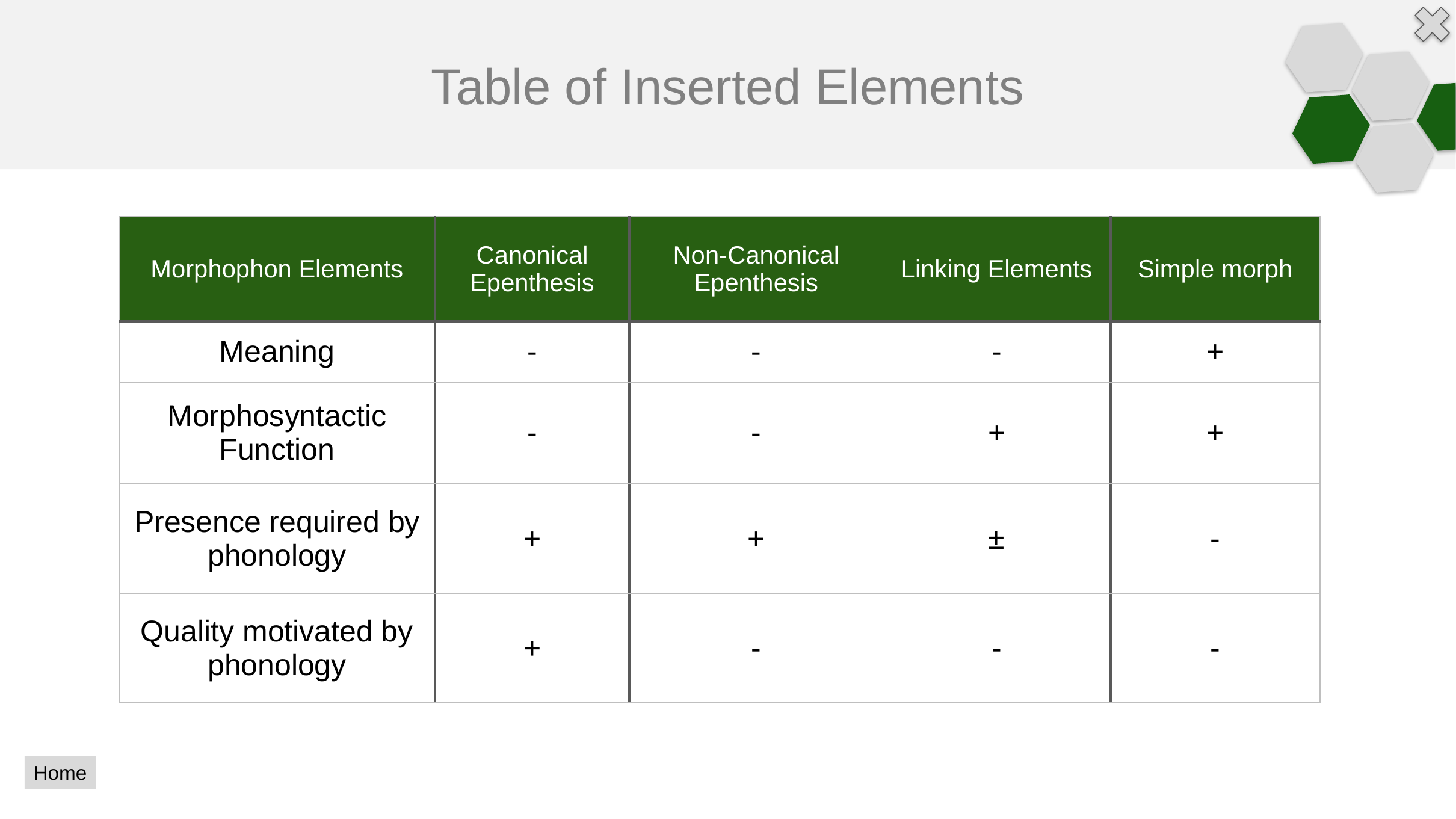

# Table of Inserted Elements

| Morphophon Elements | Canonical Epenthesis | Non-Canonical Epenthesis | Linking Elements | Simple morph |
| --- | --- | --- | --- | --- |
| Meaning | - | - | - | + |
| Morphosyntactic Function | - | - | + | + |
| Presence required by phonology | + | + | ± | - |
| Quality motivated by phonology | + | - | - | - |
Home